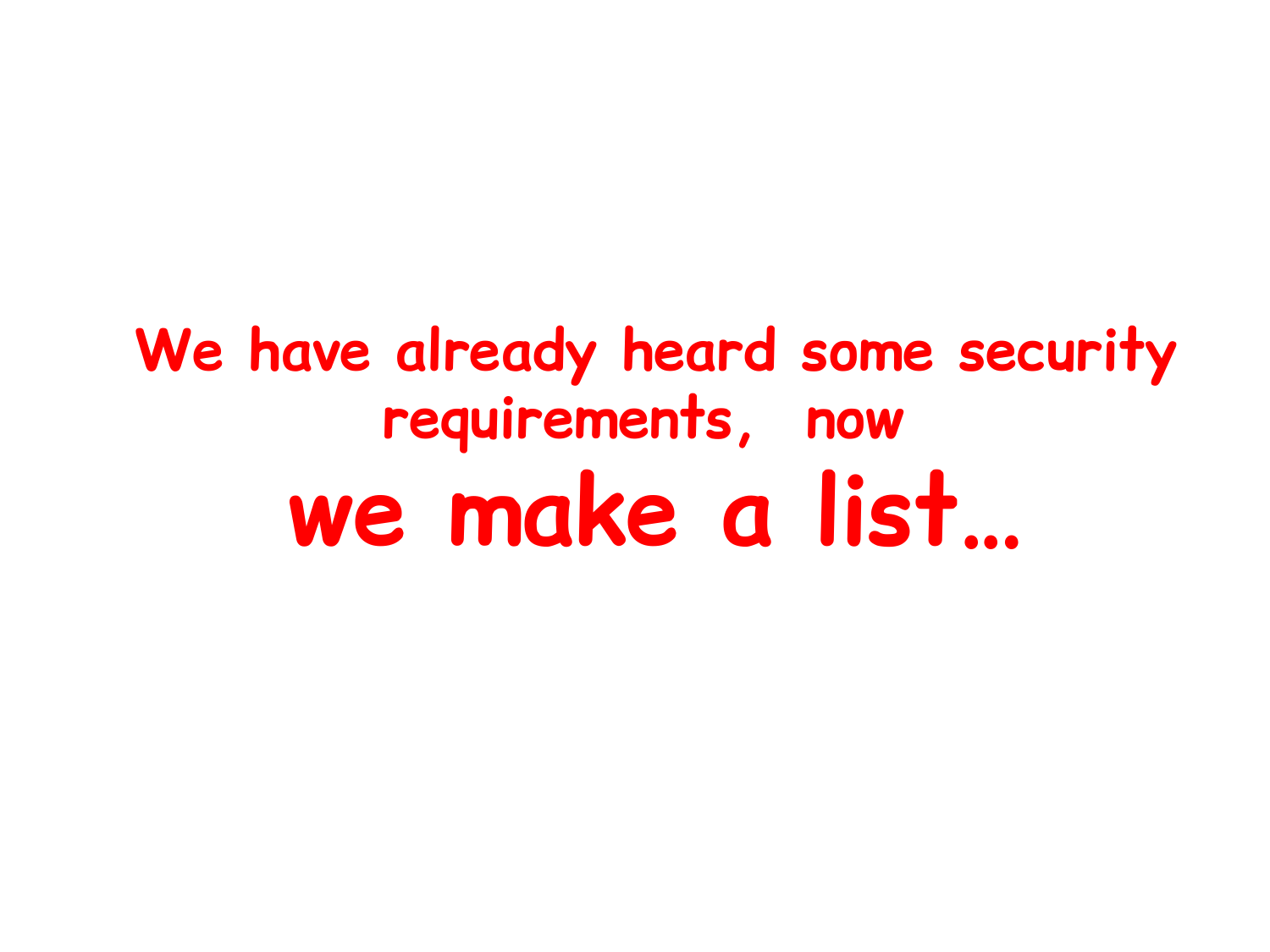

We have already heard some security requirements,  now
we make a list…